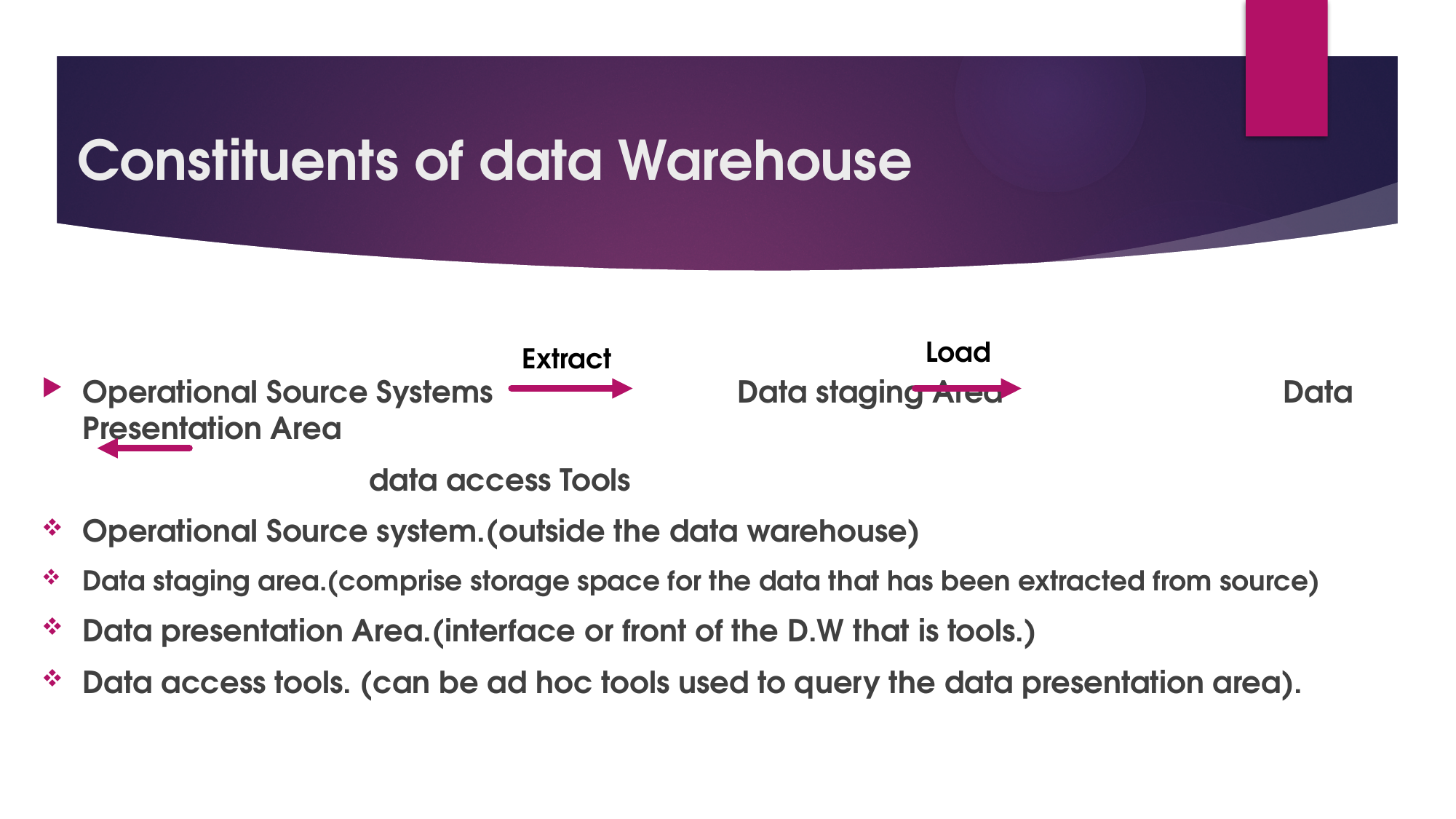

# Constituents of data Warehouse

Operational Source Systems 			Data staging Area			Data Presentation Area
			data access Tools
Operational Source system.(outside the data warehouse)
Data staging area.(comprise storage space for the data that has been extracted from source)
Data presentation Area.(interface or front of the D.W that is tools.)
Data access tools. (can be ad hoc tools used to query the data presentation area).
Load
Extract